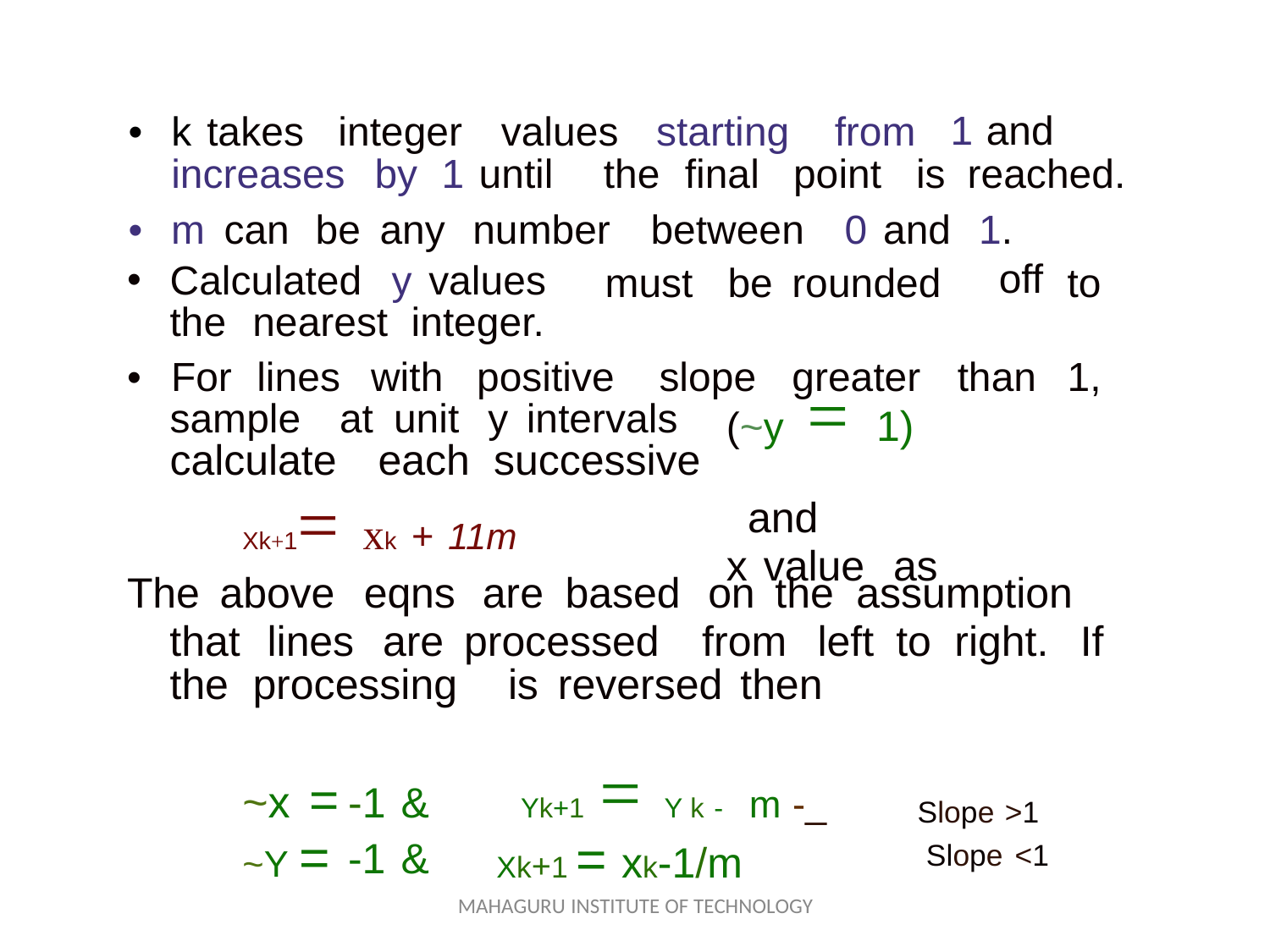

•
k takes
integer   values
starting
from
1 and reached.
increases  by  1 until
the  final
point
is
•
•
m can  be any  number
between
0 and
1.
off
Calculated  y values the  nearest  integer.
must
be rounded
to
•
For  lines
with  positive
slope
greater
than
1,
(~y  = 1) and
x value  as
sample
at unit  y intervals
calculate
each  successive
Xk+1= xk  + 11m
The above  eqns  are based  on the assumption
that  lines  are processed
from
left
to right.
If
the  processing
is reversed then
Yk+1 = Y k -   m -_
Xk+1 = xk-1/m
MAHAGURU INSTITUTE OF TECHNOLOGY
~x =
~Y =
-1
-1
&
&
Slope >1
Slope <1